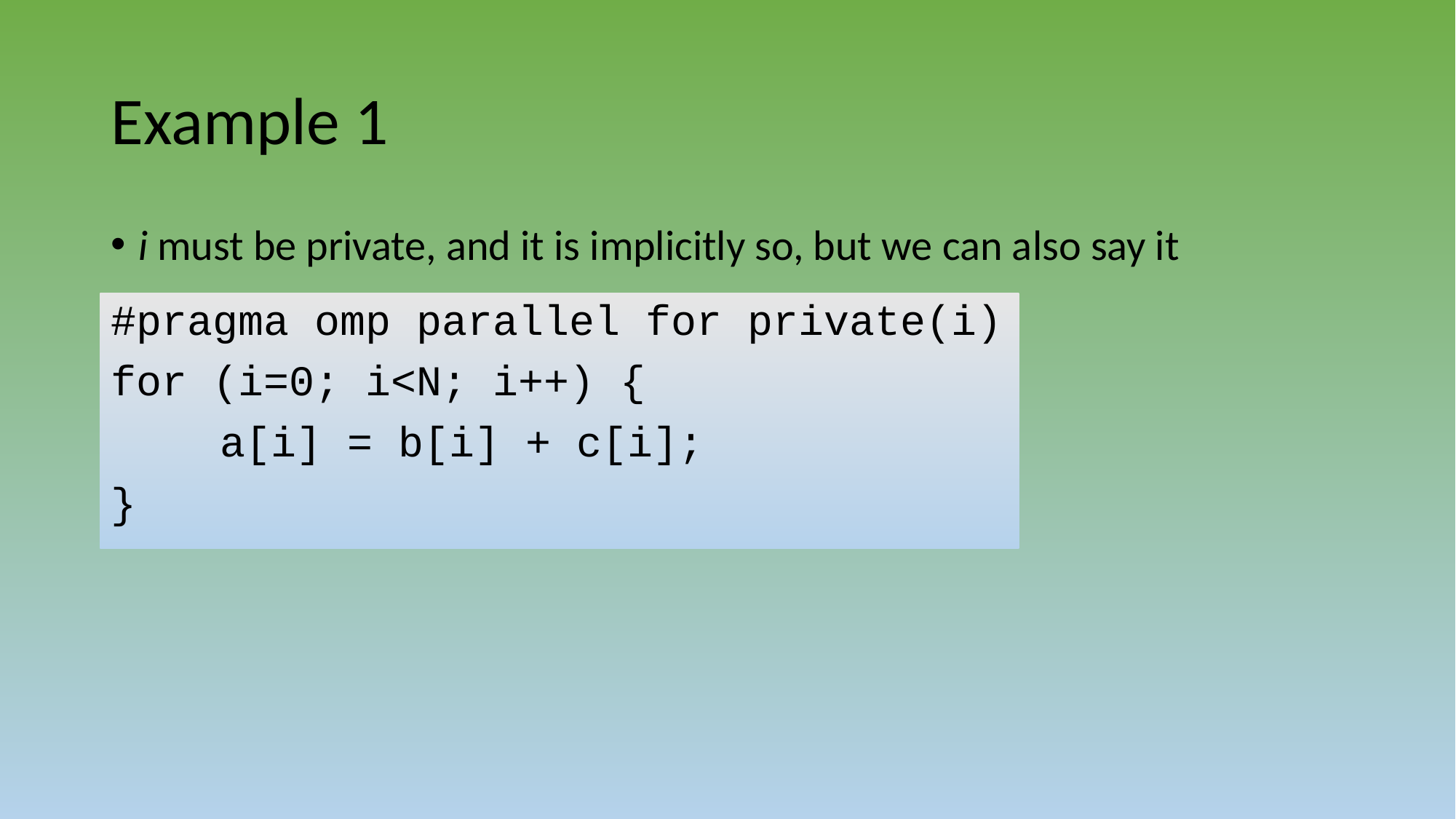

# Example 1
i must be private, and it is implicitly so, but we can also say it

#pragma omp parallel for private(i)
for (i=0; i<N; i++) {
	a[i] = b[i] + c[i];
}